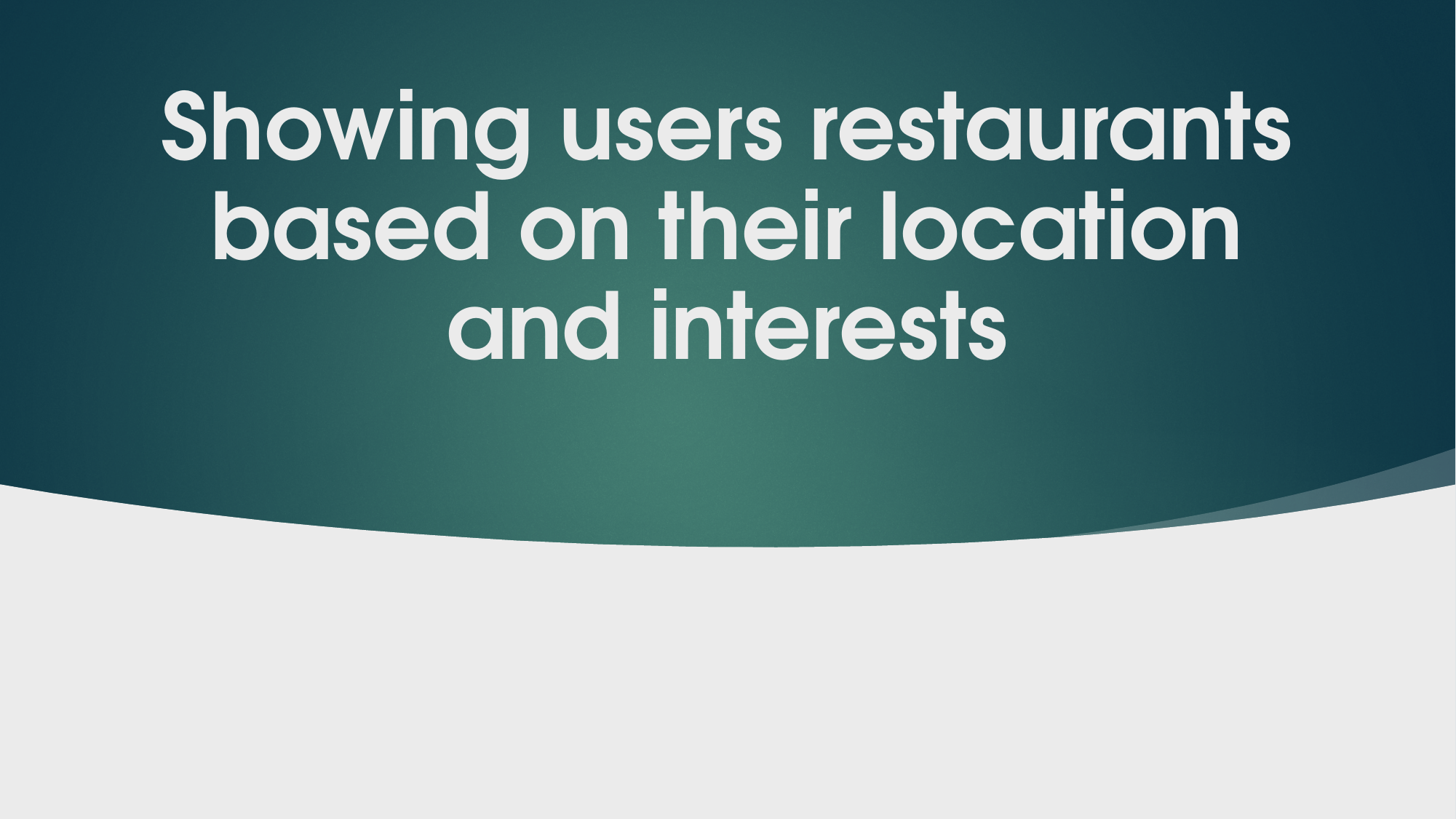

# Showing users restaurants based on their location and interests